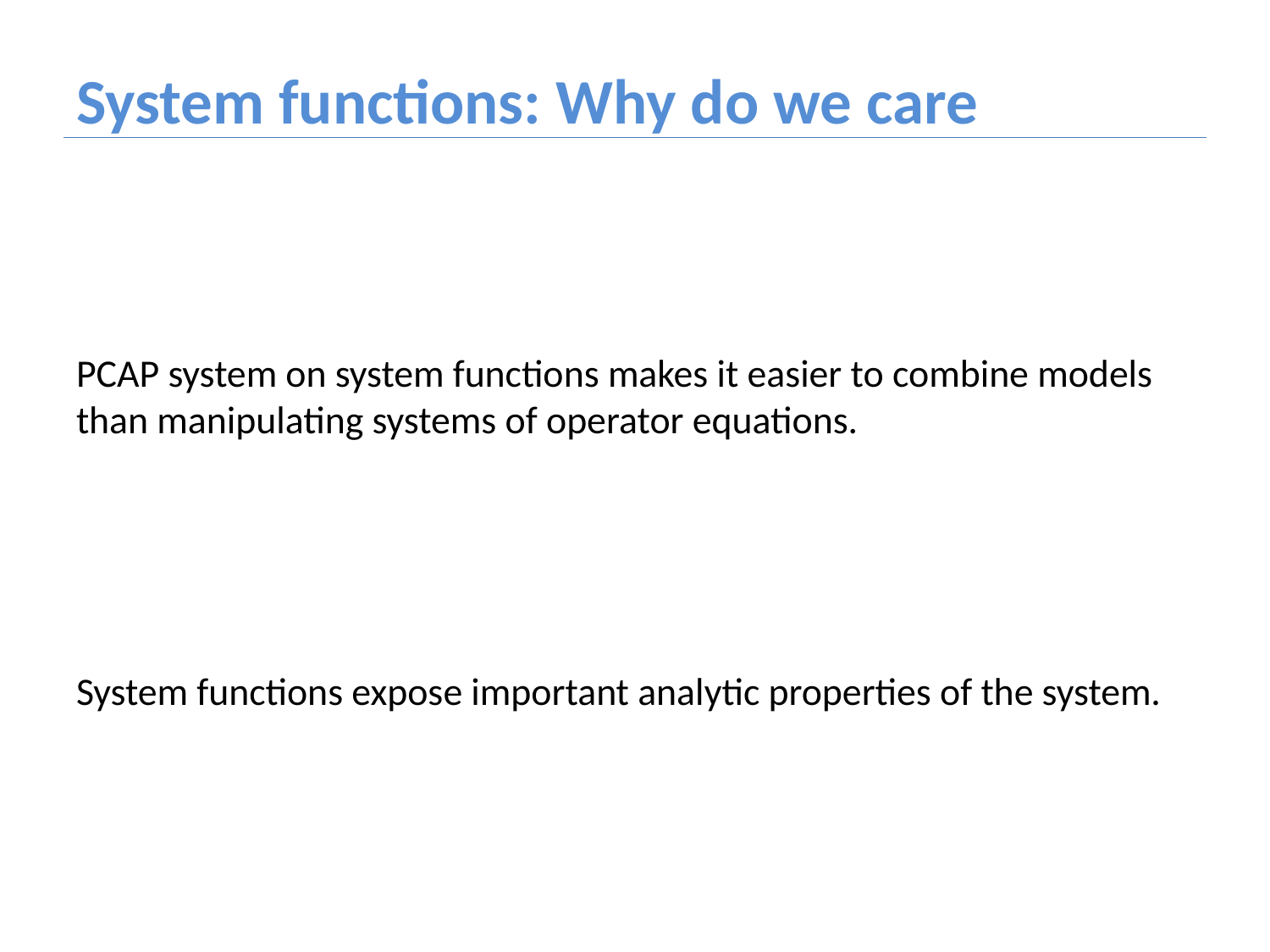

# System functions: Why do we care

PCAP system on system functions makes it easier to combine models than manipulating systems of operator equations.

System functions expose important analytic properties of the system.